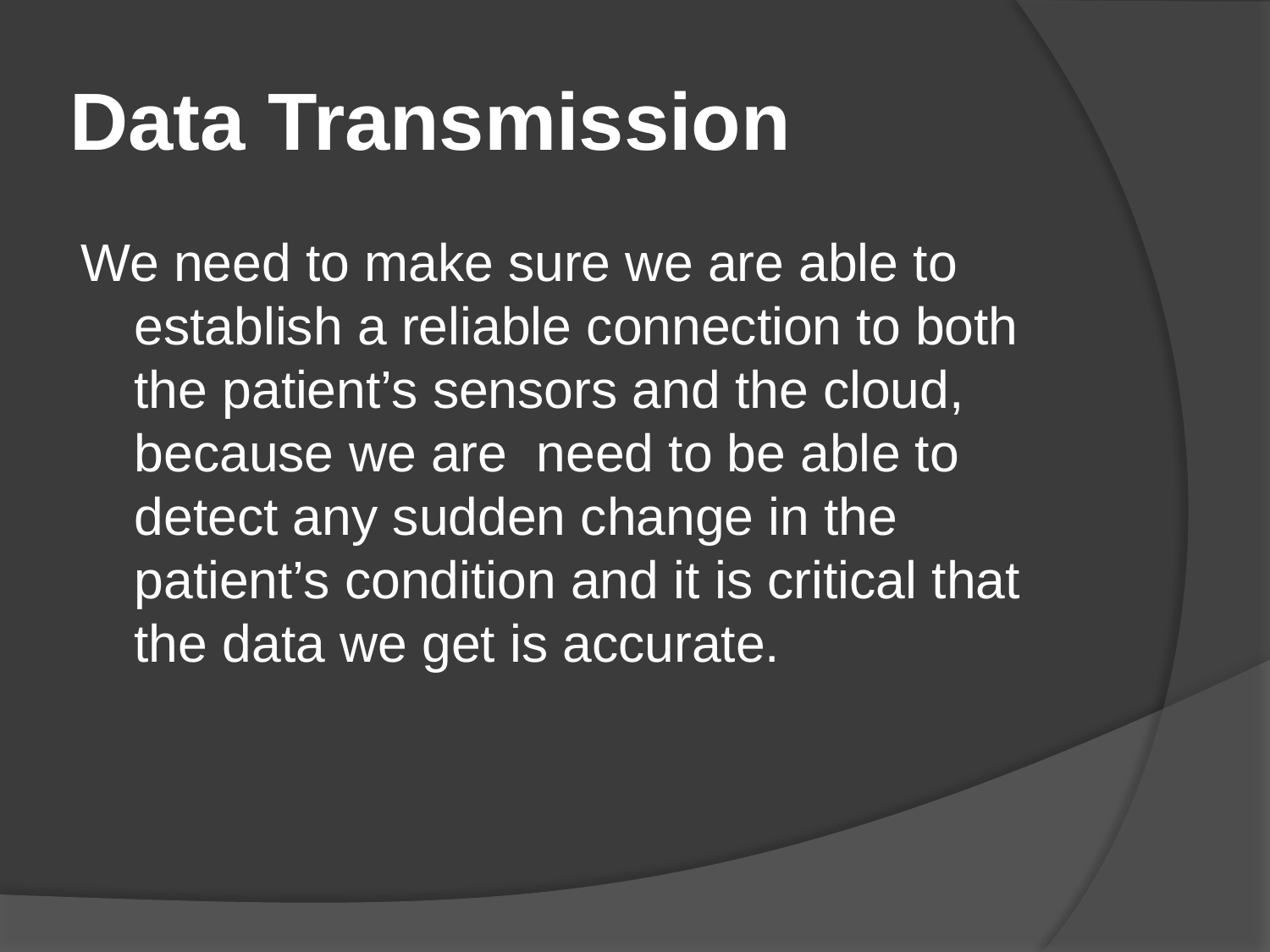

# Data Transmission
We need to make sure we are able to establish a reliable connection to both the patient’s sensors and the cloud, because we are  need to be able to detect any sudden change in the patient’s condition and it is critical that the data we get is accurate.